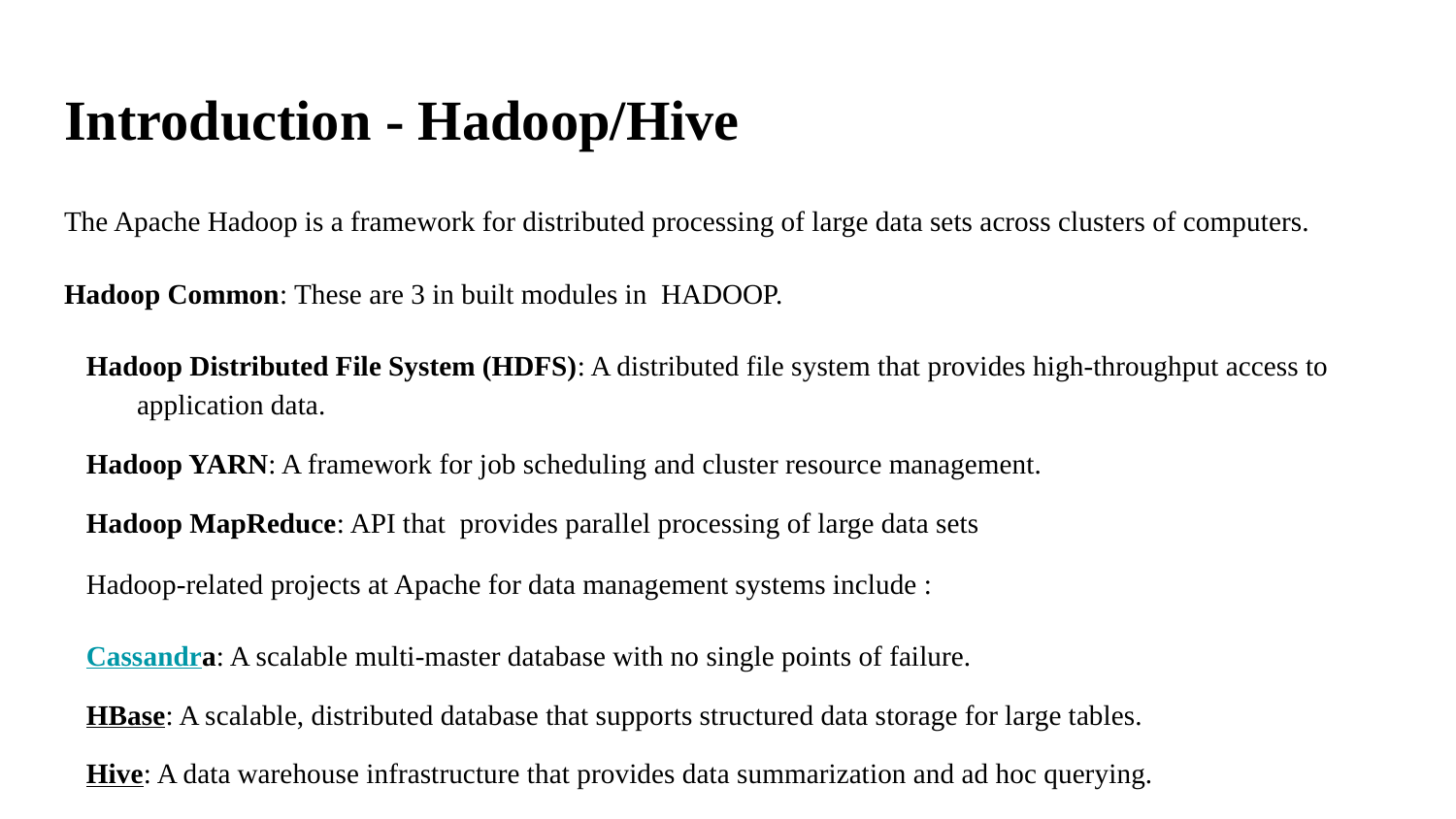

# Introduction - Hadoop/Hive
The Apache Hadoop is a framework for distributed processing of large data sets across clusters of computers.
Hadoop Common: These are 3 in built modules in  HADOOP.
Hadoop Distributed File System (HDFS): A distributed file system that provides high-throughput access to application data.
Hadoop YARN: A framework for job scheduling and cluster resource management.
Hadoop MapReduce: API that  provides parallel processing of large data sets
Hadoop-related projects at Apache for data management systems include :
Cassandra: A scalable multi-master database with no single points of failure.
HBase: A scalable, distributed database that supports structured data storage for large tables.
Hive: A data warehouse infrastructure that provides data summarization and ad hoc querying.
Pig: A high-level data-flow language and execution framework for parallel computation.